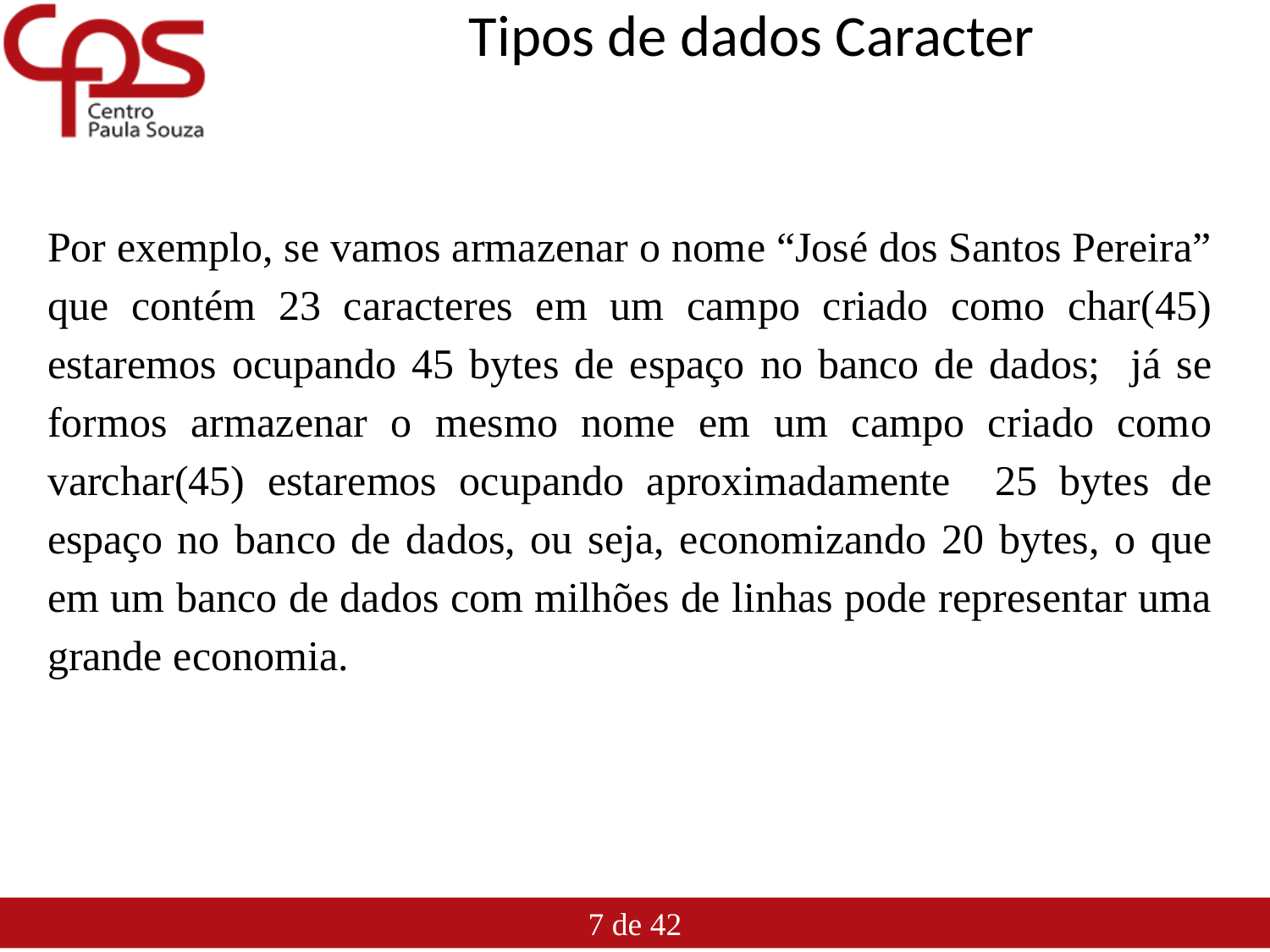

# Tipos de dados Caracter
Por exemplo, se vamos armazenar o nome “José dos Santos Pereira” que contém 23 caracteres em um campo criado como char(45) estaremos ocupando 45 bytes de espaço no banco de dados;  já se formos armazenar o mesmo nome em um campo criado como varchar(45) estaremos ocupando aproximadamente  25 bytes de espaço no banco de dados, ou seja, economizando 20 bytes, o que em um banco de dados com milhões de linhas pode representar uma grande economia.